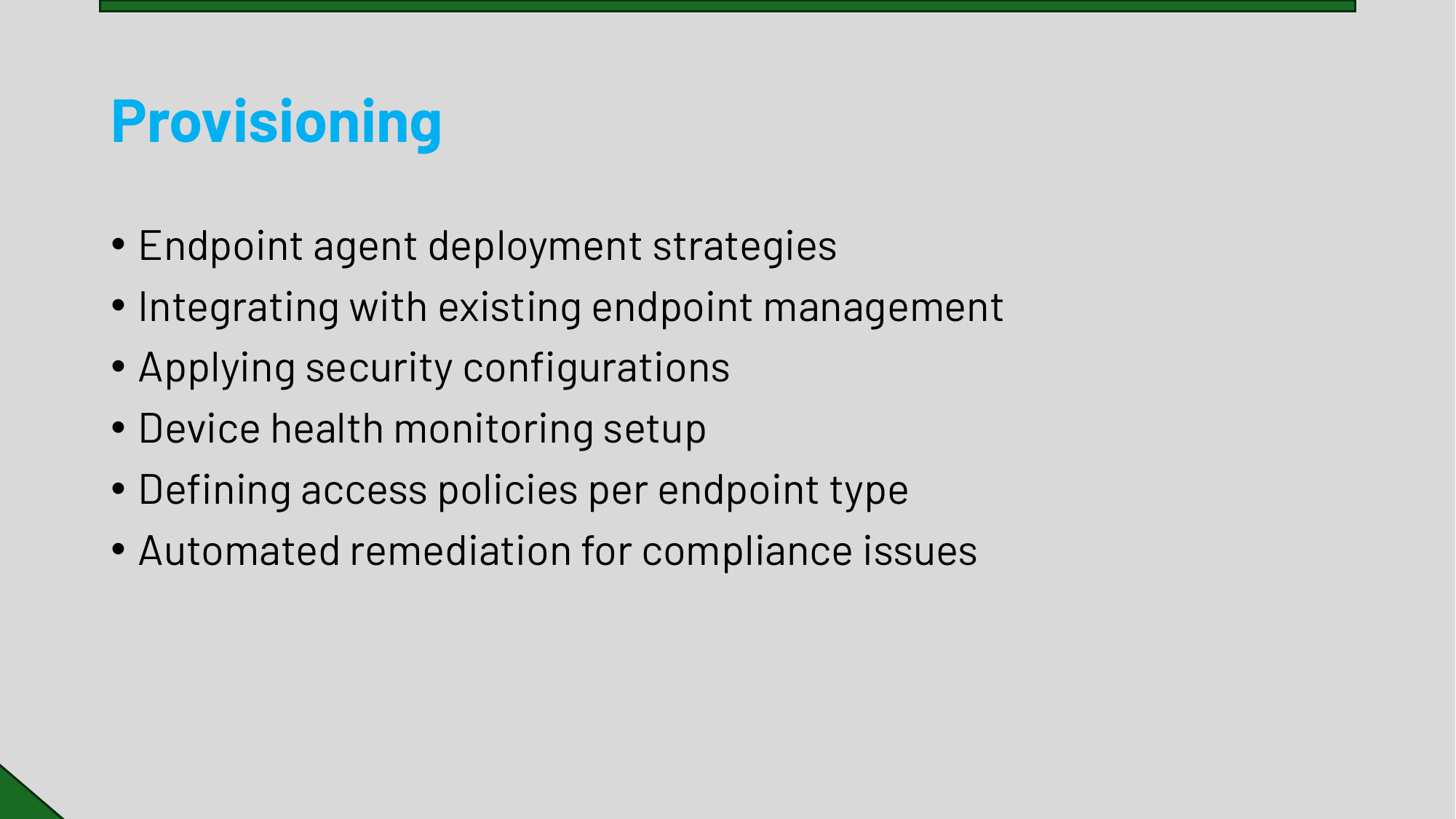

# Provisioning
Endpoint agent deployment strategies
Integrating with existing endpoint management
Applying security configurations
Device health monitoring setup
Defining access policies per endpoint type
Automated remediation for compliance issues